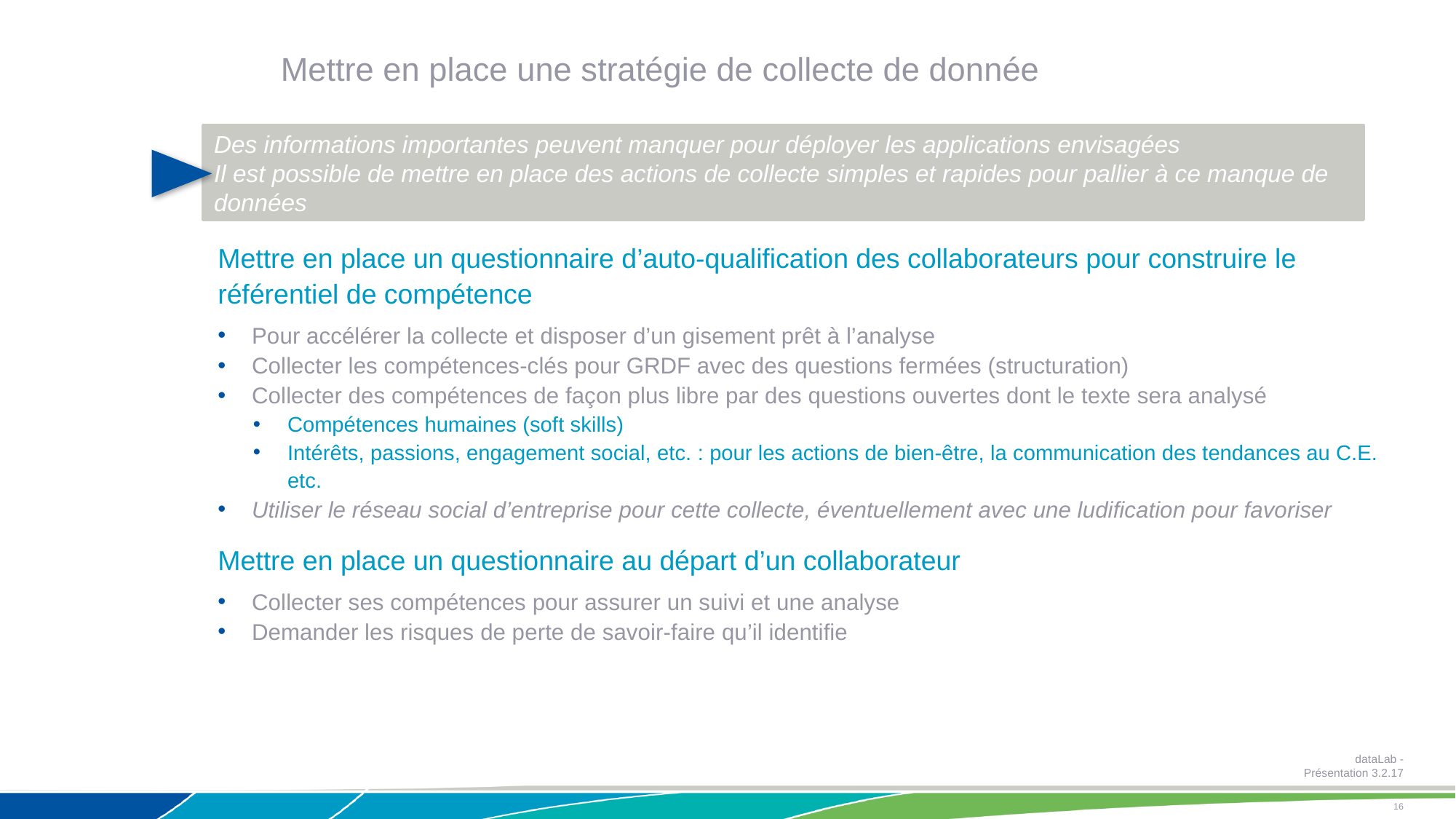

Mettre en place une stratégie de collecte de donnée
Des informations importantes peuvent manquer pour déployer les applications envisagées
Il est possible de mettre en place des actions de collecte simples et rapides pour pallier à ce manque de données

Mettre en place un questionnaire d’auto-qualification des collaborateurs pour construire le référentiel de compétence
Pour accélérer la collecte et disposer d’un gisement prêt à l’analyse
Collecter les compétences-clés pour GRDF avec des questions fermées (structuration)
Collecter des compétences de façon plus libre par des questions ouvertes dont le texte sera analysé
Compétences humaines (soft skills)
Intérêts, passions, engagement social, etc. : pour les actions de bien-être, la communication des tendances au C.E. etc.
Utiliser le réseau social d’entreprise pour cette collecte, éventuellement avec une ludification pour favoriser
Mettre en place un questionnaire au départ d’un collaborateur
Collecter ses compétences pour assurer un suivi et une analyse
Demander les risques de perte de savoir-faire qu’il identifie
dataLab - Présentation 3.2.17
16